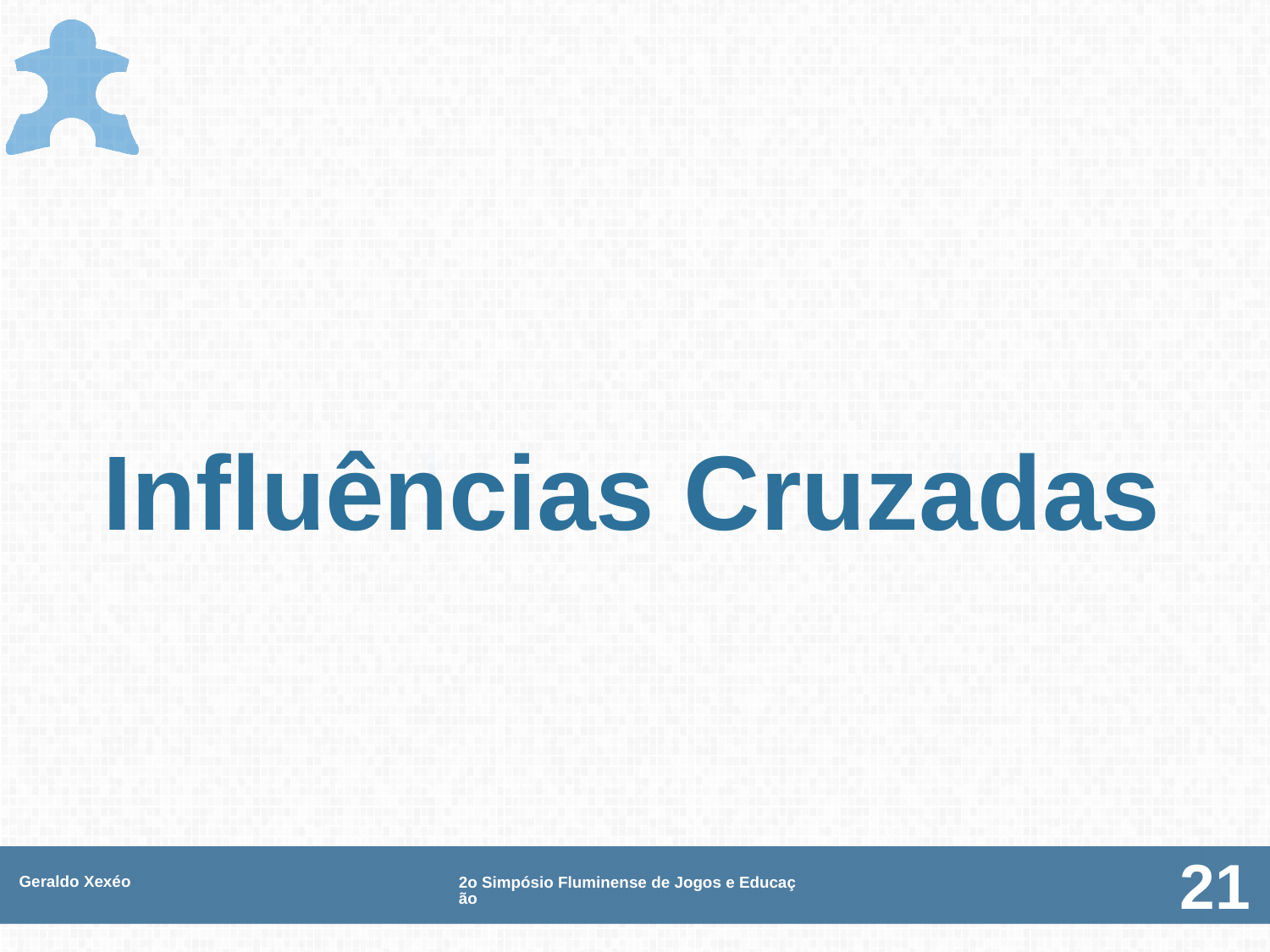

# Influências Cruzadas
Geraldo Xexéo
2o Simpósio Fluminense de Jogos e Educação
21